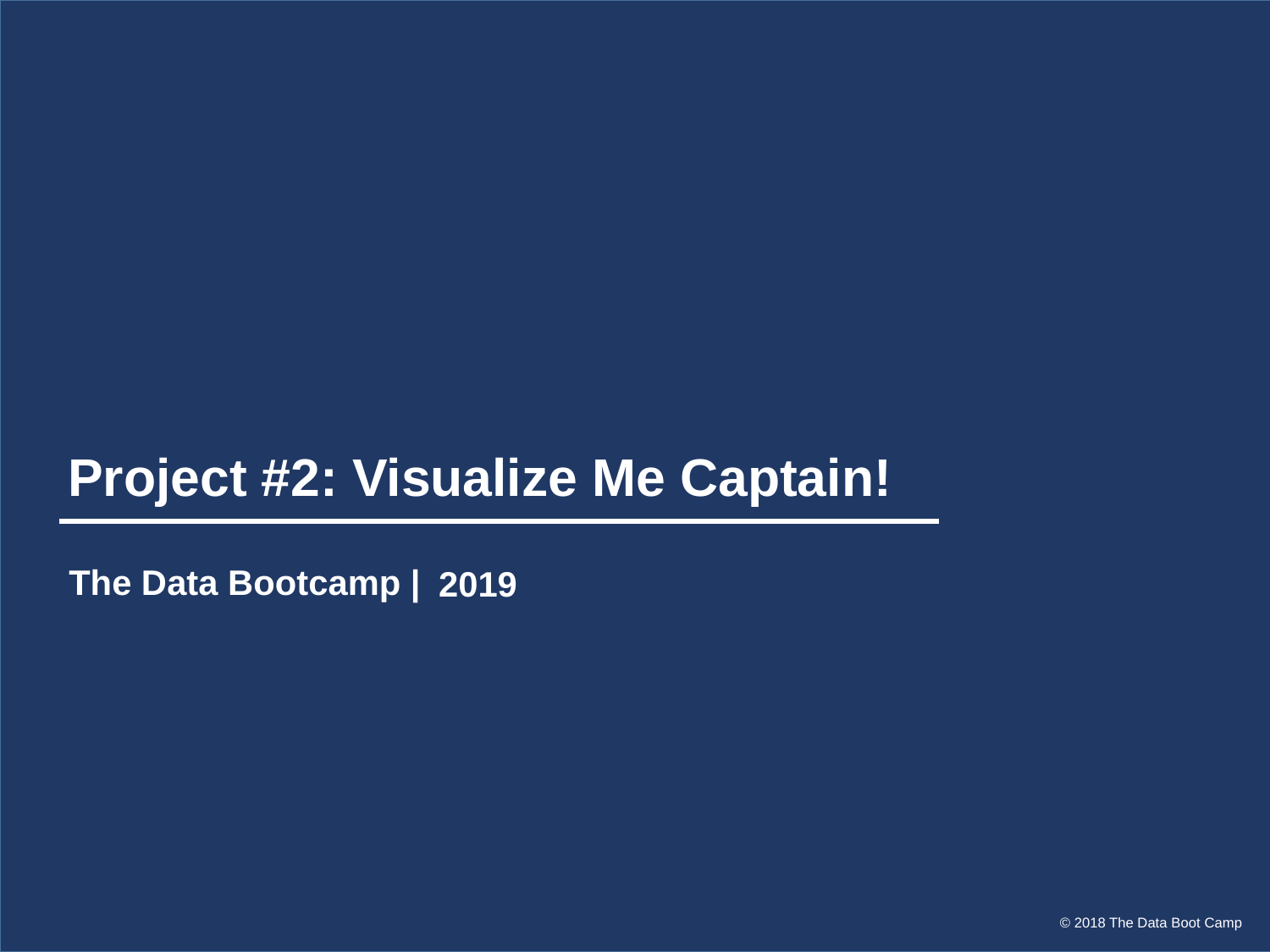

# Project #2: Visualize Me Captain!
The Data Bootcamp |
2019